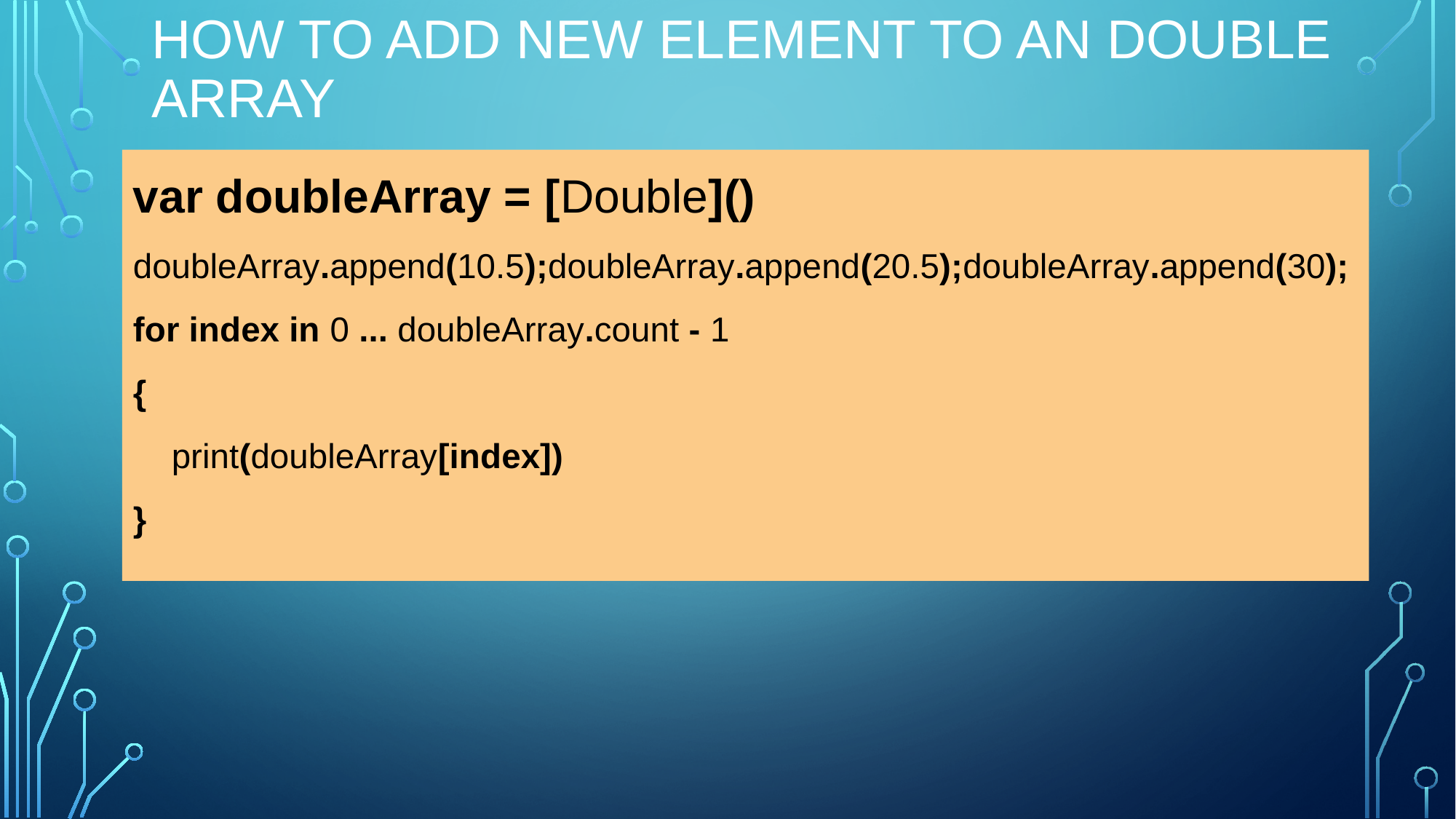

# How to add new element to an double array
var doubleArray = [Double]()
doubleArray.append(10.5);doubleArray.append(20.5);doubleArray.append(30);
for index in 0 ... doubleArray.count - 1
{
    print(doubleArray[index])
}